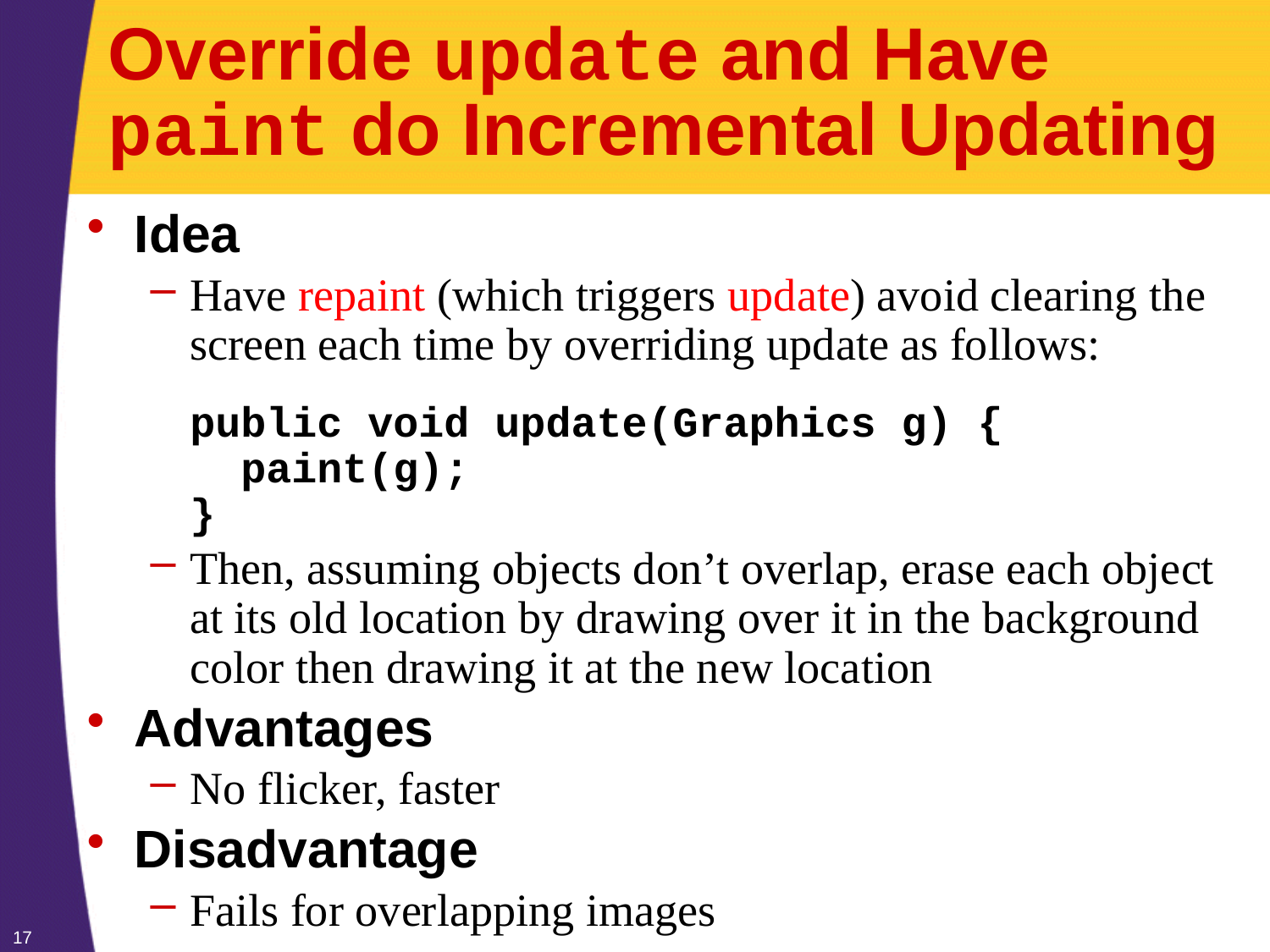

# Override update and Have paint do Incremental Updating
Idea
Have repaint (which triggers update) avoid clearing the screen each time by overriding update as follows:
public void update(Graphics g) {
  paint(g);
}
Then, assuming objects don’t overlap, erase each object at its old location by drawing over it in the background color then drawing it at the new location
Advantages
No flicker, faster
Disadvantage
Fails for overlapping images
17